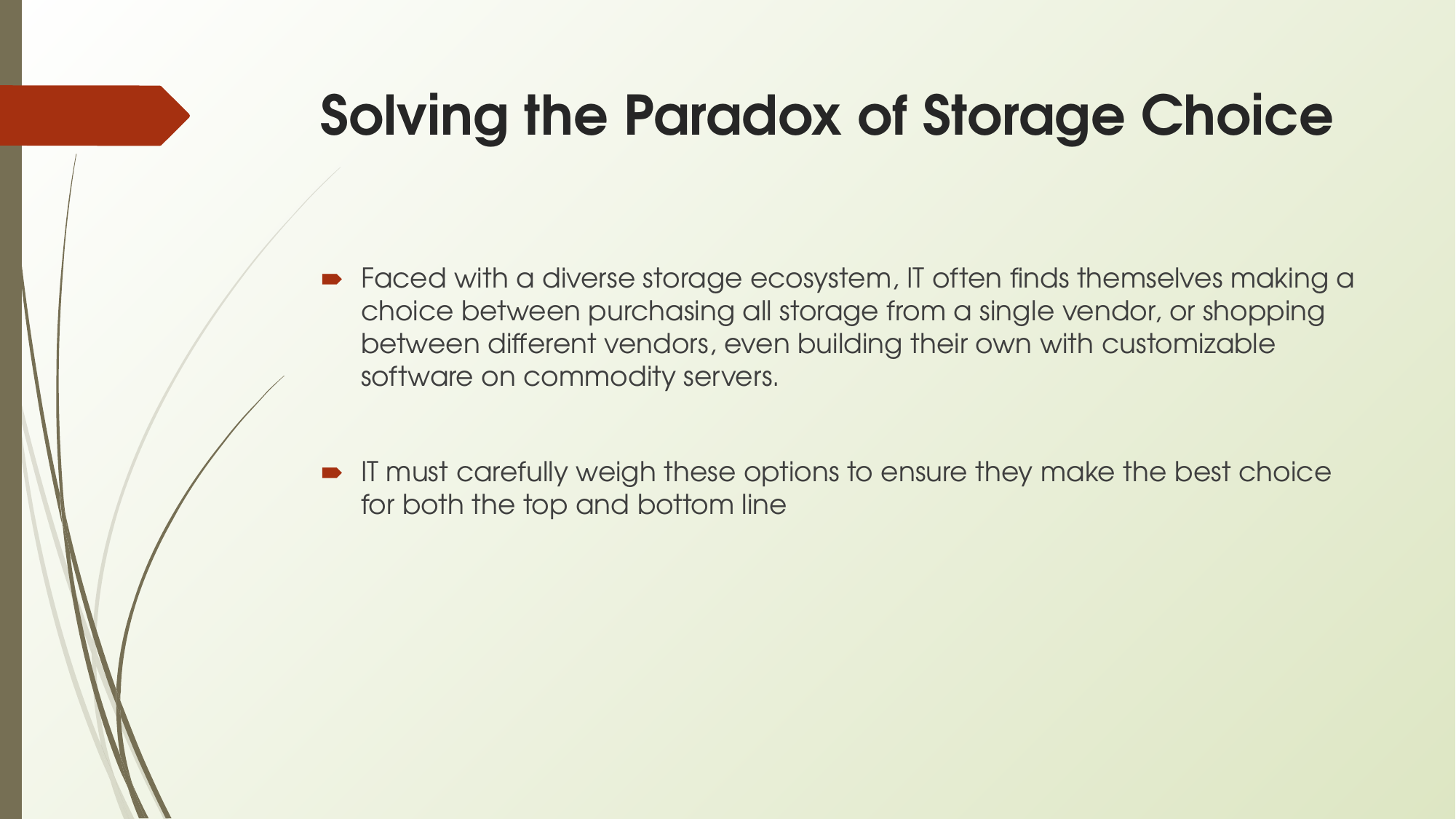

# Solving the Paradox of Storage Choice
Faced with a diverse storage ecosystem, IT often finds themselves making a choice between purchasing all storage from a single vendor, or shopping between different vendors, even building their own with customizable software on commodity servers.

IT must carefully weigh these options to ensure they make the best choice for both the top and bottom line